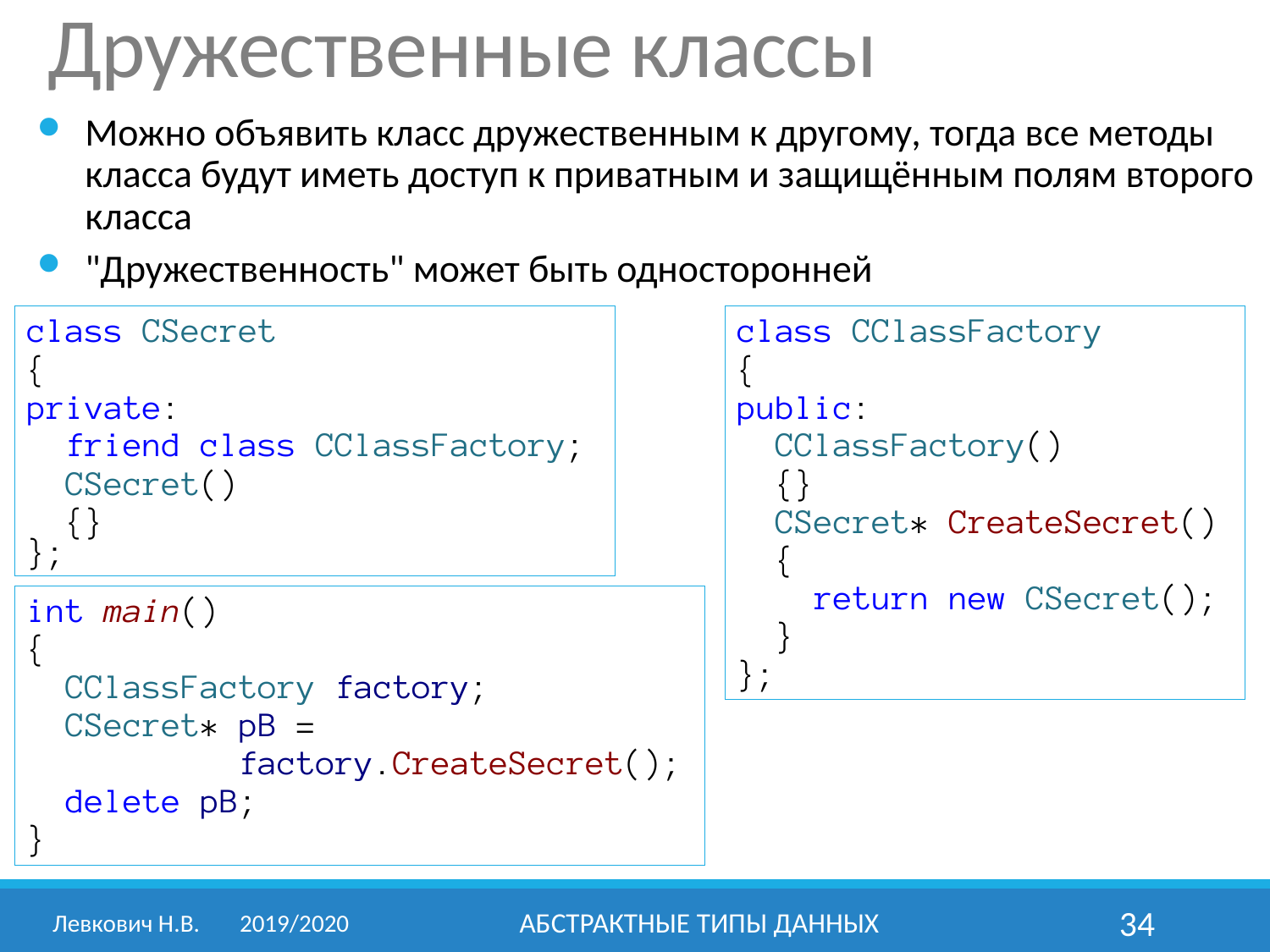

# Дружественные классы
Можно объявить класс дружественным к другому, тогда все методы класса будут иметь доступ к приватным и защищённым полям второго класса
"Дружественность" может быть односторонней

class CClassFactory
{
public:
  CClassFactory()
  {}
  CSecret* CreateSecret()
  {
    return new CSecret();
  }
};
class CSecret
{
private:
  friend class CClassFactory;
  CSecret()
  {}
};
int main()
{
  CClassFactory factory;
  CSecret* pB =
           factory.CreateSecret();
  delete pB;
}
Левкович Н.В.	2019/2020
Абстрактные типы данных
34